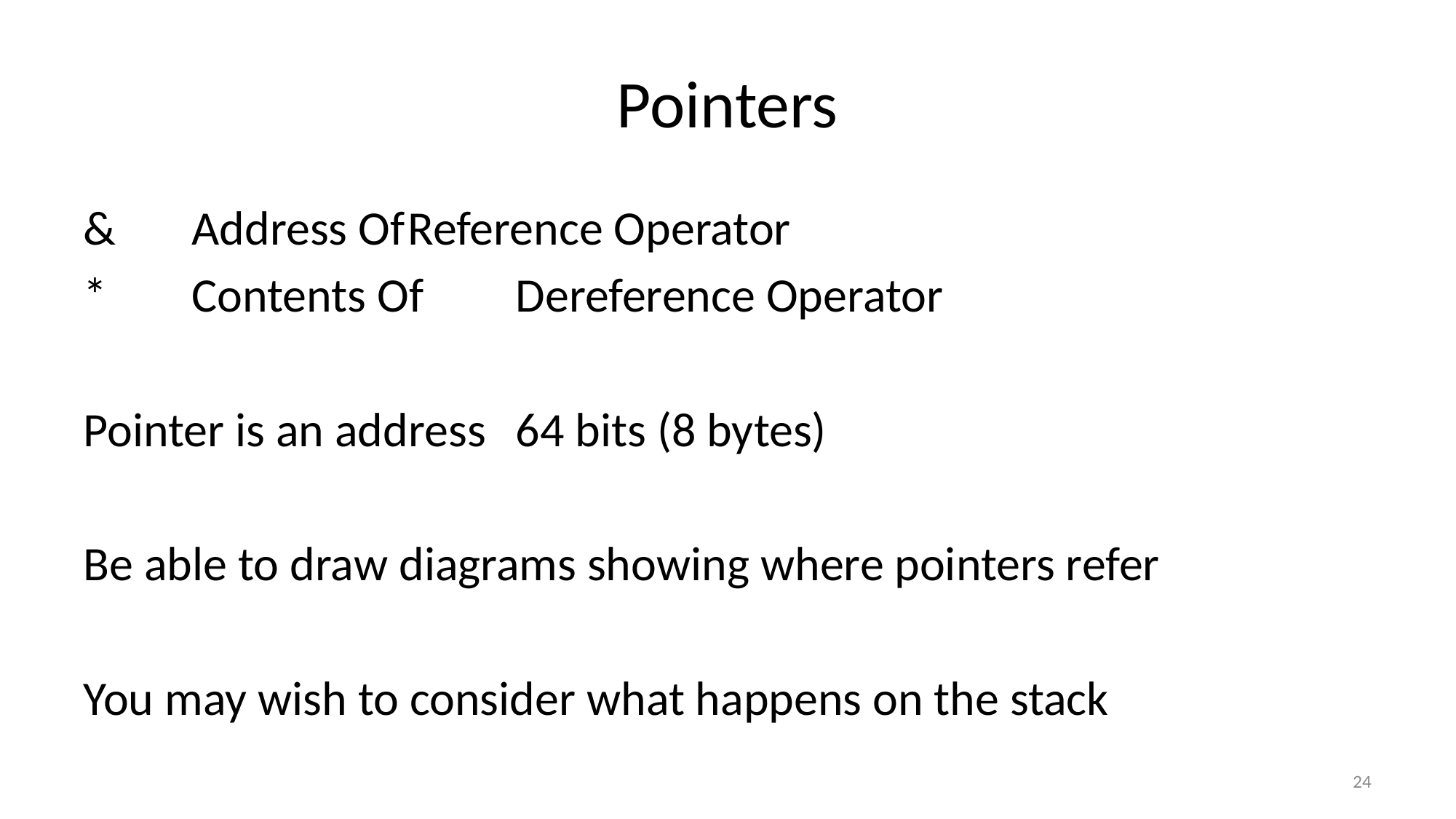

# Pointers
&	Address Of		Reference Operator
* 	Contents Of	Dereference Operator

Pointer is an address		64 bits (8 bytes)

Be able to draw diagrams showing where pointers refer

You may wish to consider what happens on the stack
24